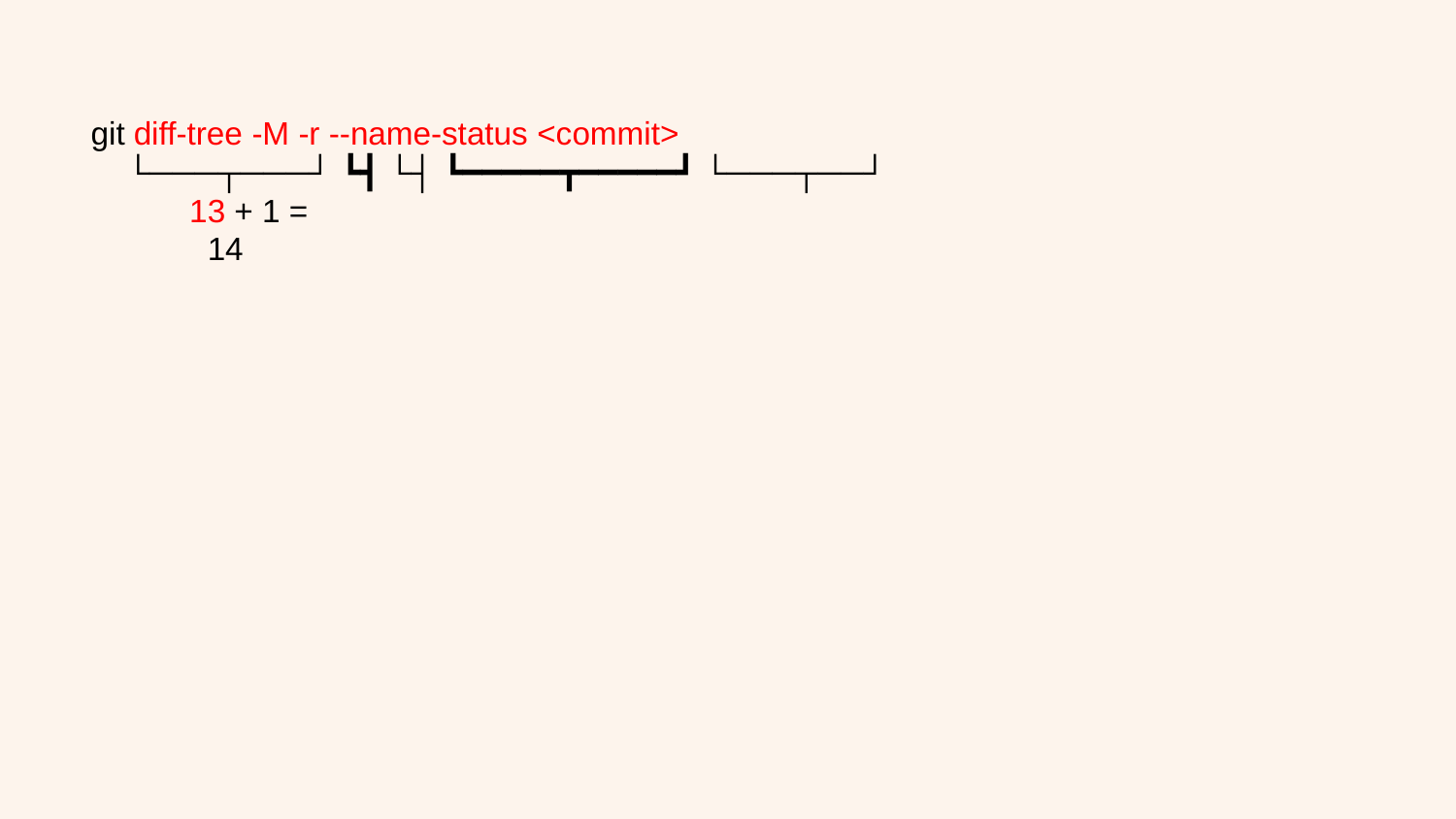

git diff-tree -M -r --name-status <commit>
    └───┬───┘ ┗┫ └┤ ┗━━━━━┳━━━━━┛ └───┬──┘
           13 + 1 =
             14